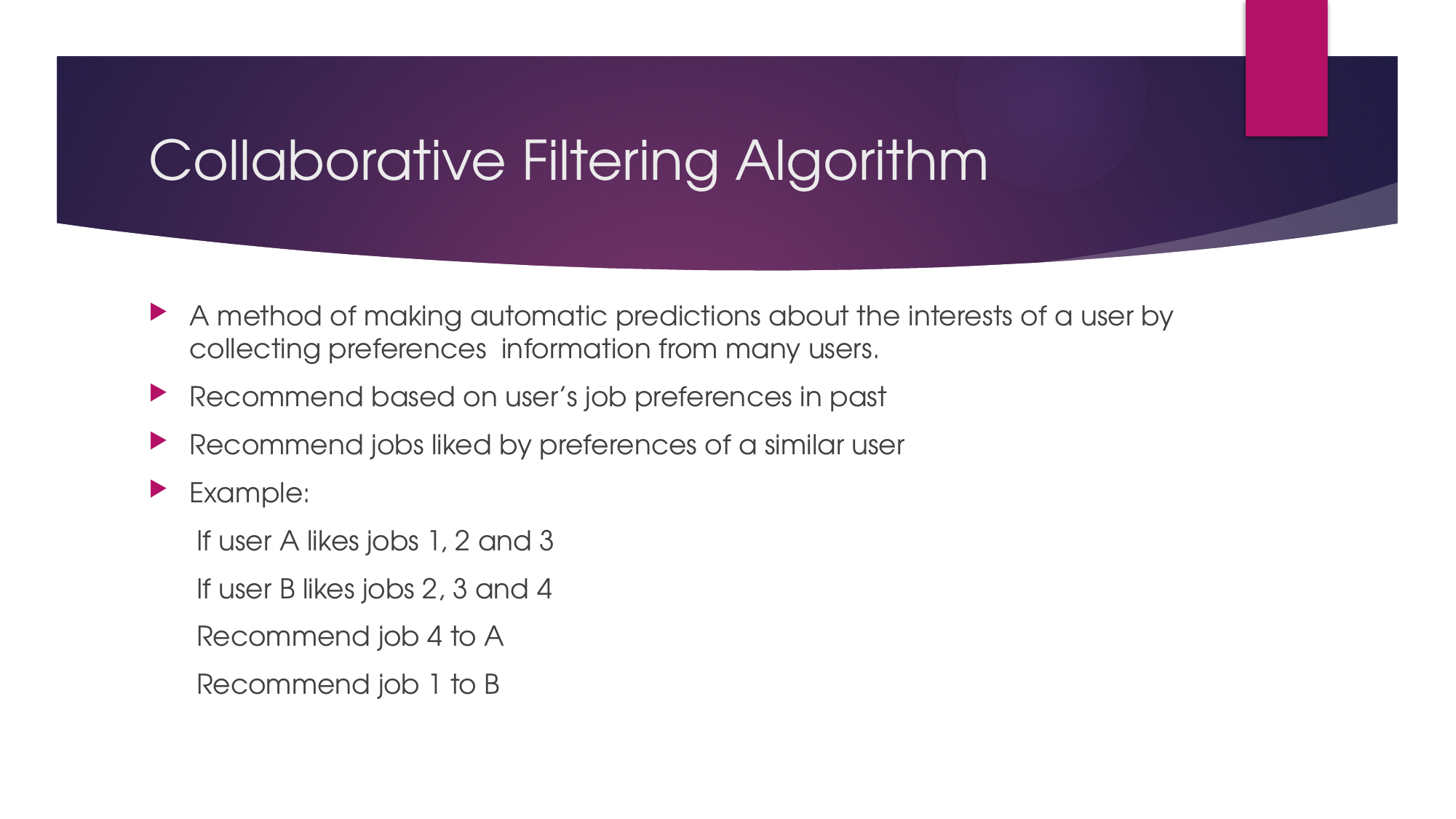

# Collaborative Filtering Algorithm
A method of making automatic predictions about the interests of a user by collecting preferences  information from many users.
Recommend based on user’s job preferences in past
Recommend jobs liked by preferences of a similar user
Example:
If user A likes jobs 1, 2 and 3
If user B likes jobs 2, 3 and 4
Recommend job 4 to A
Recommend job 1 to B